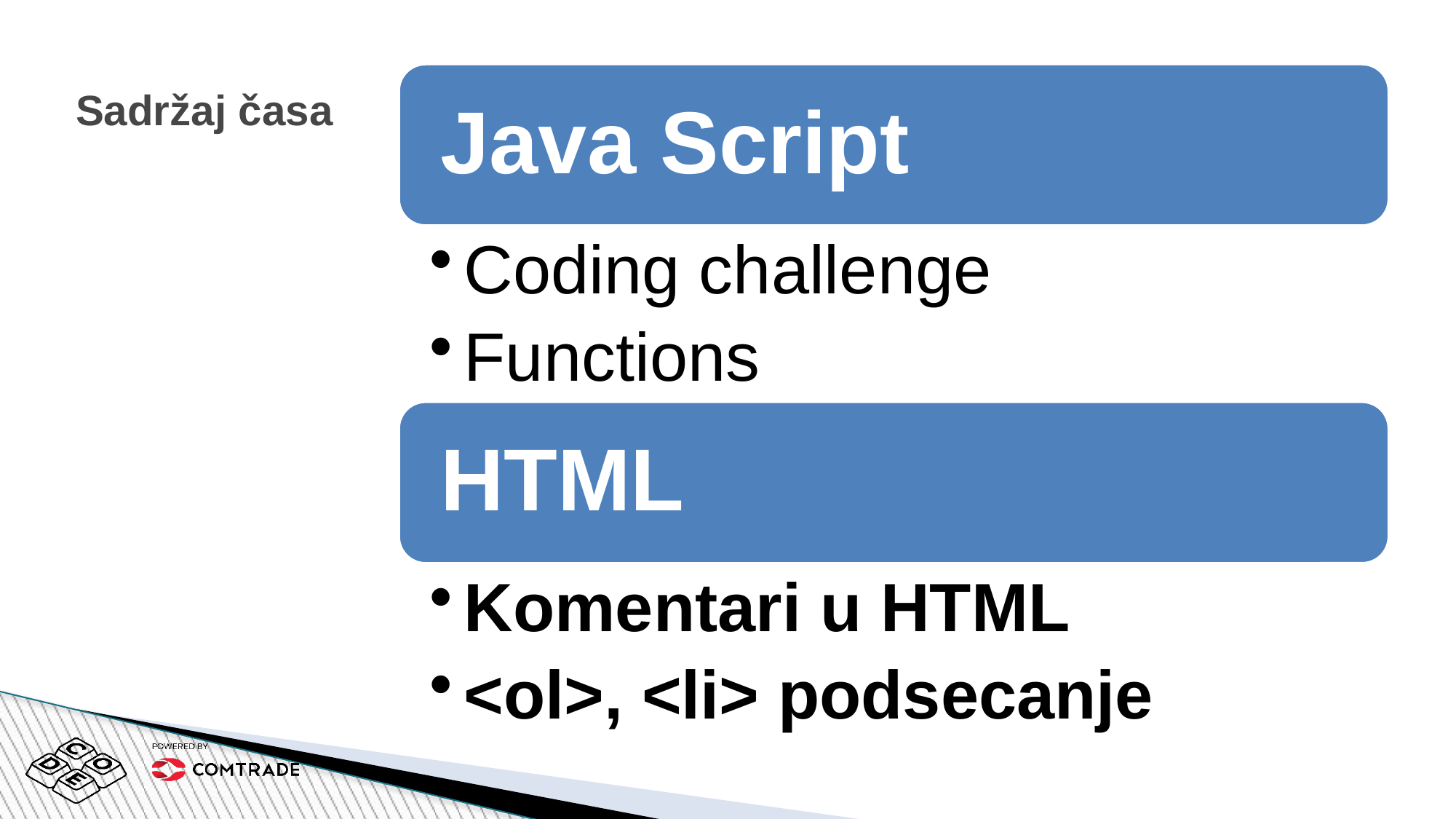

Sadržaj časa
Java Script
Coding challenge
Functions
HTML
Komentari u HTML
<ol>, <li> podsecanje